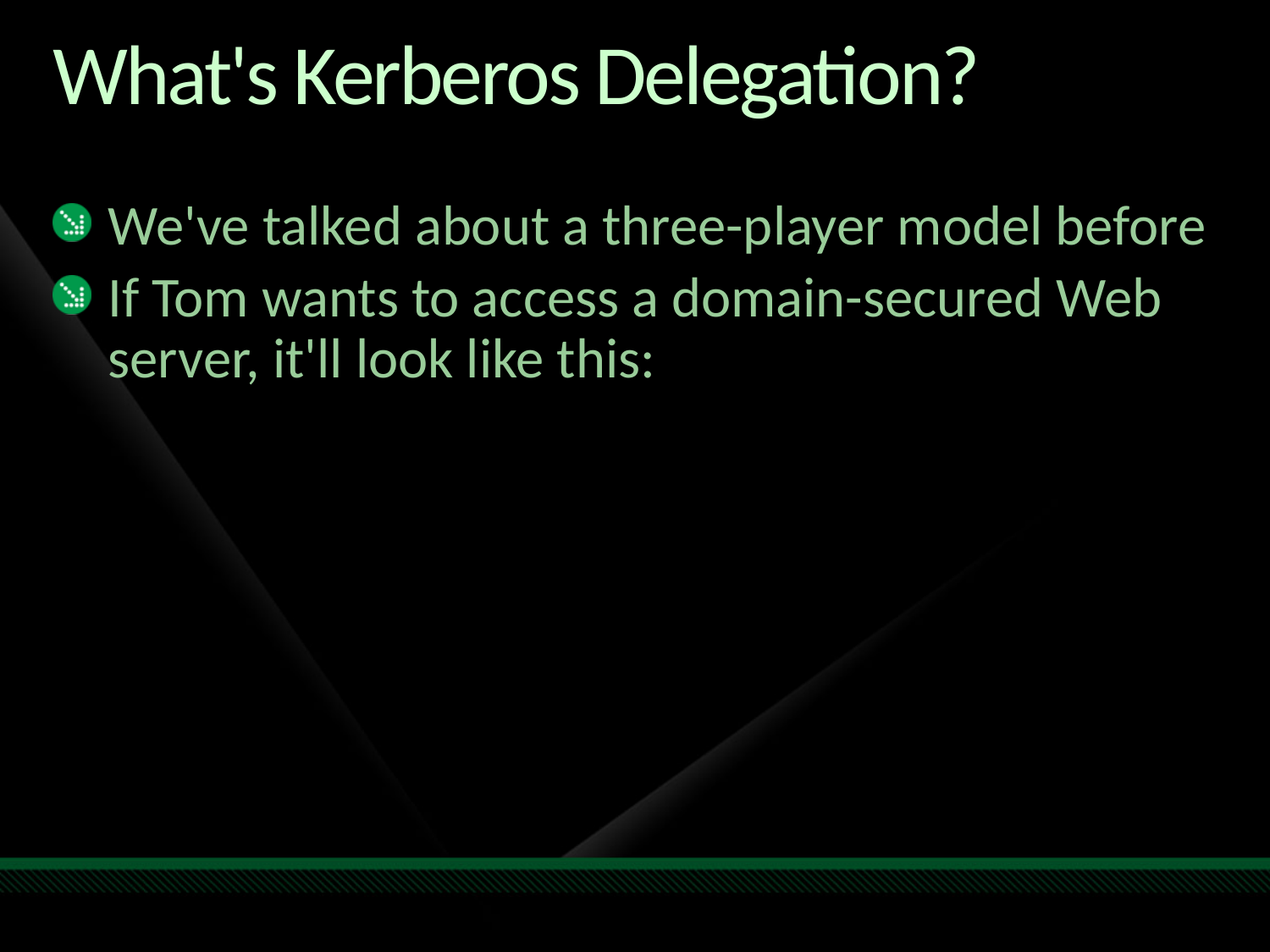

# What's Kerberos Delegation?
We've talked about a three-player model before
If Tom wants to access a domain-secured Web server, it'll look like this: